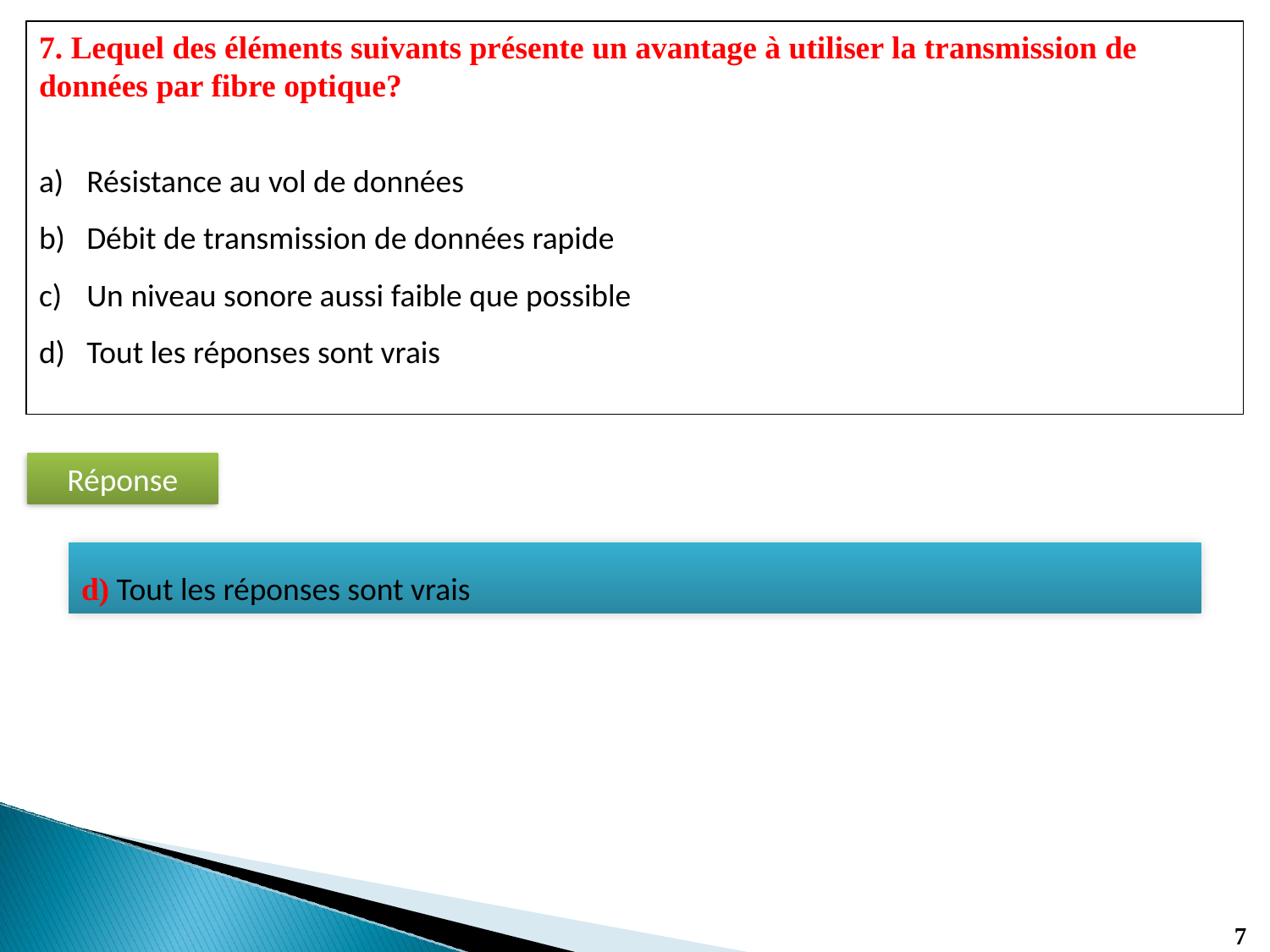

7. Lequel des éléments suivants présente un avantage à utiliser la transmission de données par fibre optique?

Résistance au vol de données
Débit de transmission de données rapide
Un niveau sonore aussi faible que possible
Tout les réponses sont vrais

Réponse
d) Tout les réponses sont vrais
7